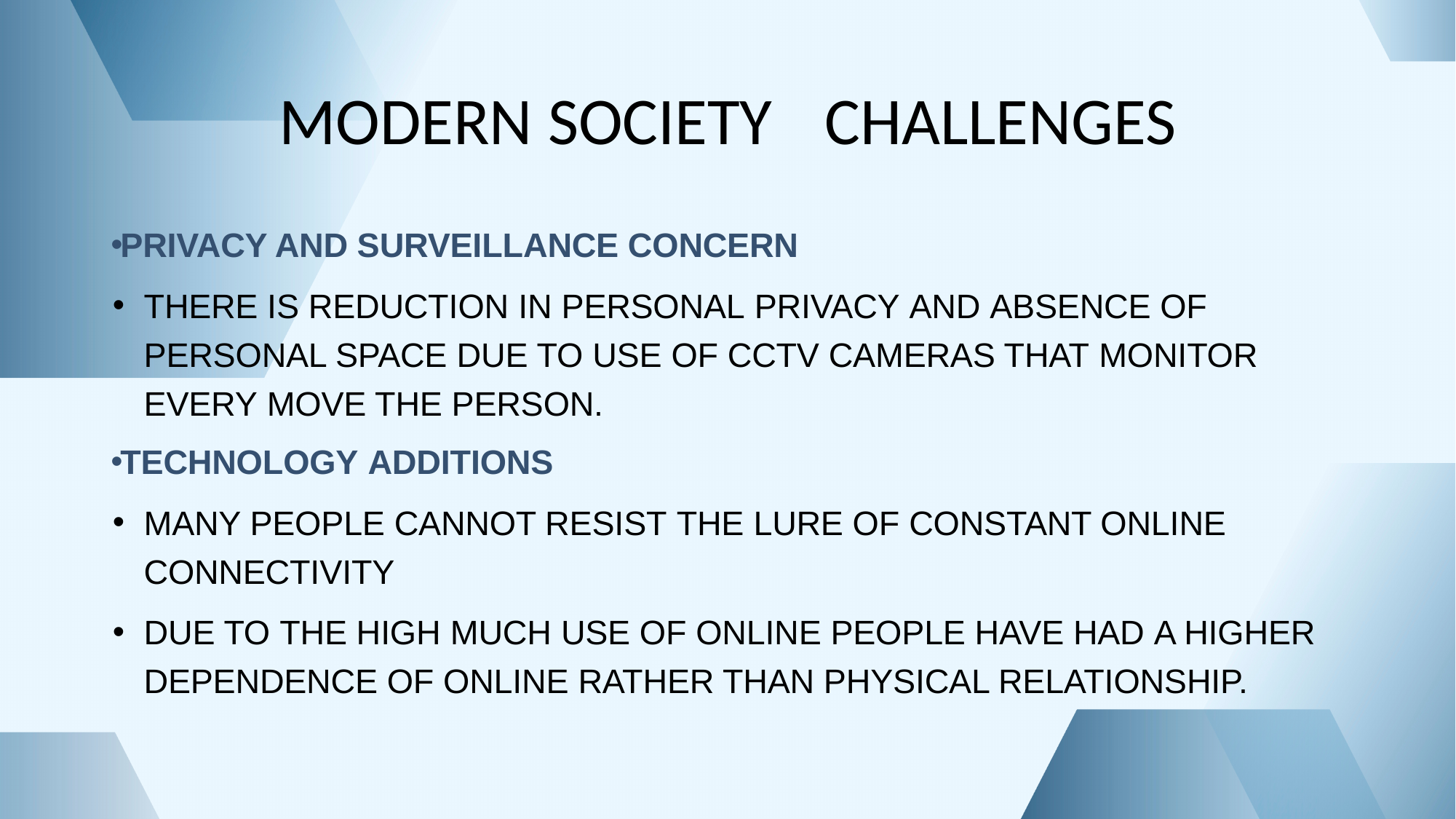

# MODERN SOCIETY	CHALLENGES
PRIVACY AND SURVEILLANCE CONCERN
THERE IS REDUCTION IN PERSONAL PRIVACY AND ABSENCE OF  PERSONAL SPACE DUE TO USE OF CCTV CAMERAS THAT MONITOR  EVERY MOVE THE PERSON.
TECHNOLOGY ADDITIONS
MANY PEOPLE CANNOT RESIST THE LURE OF CONSTANT ONLINE  CONNECTIVITY
DUE TO THE HIGH MUCH USE OF ONLINE PEOPLE HAVE HAD A HIGHER  DEPENDENCE OF ONLINE RATHER THAN PHYSICAL RELATIONSHIP.